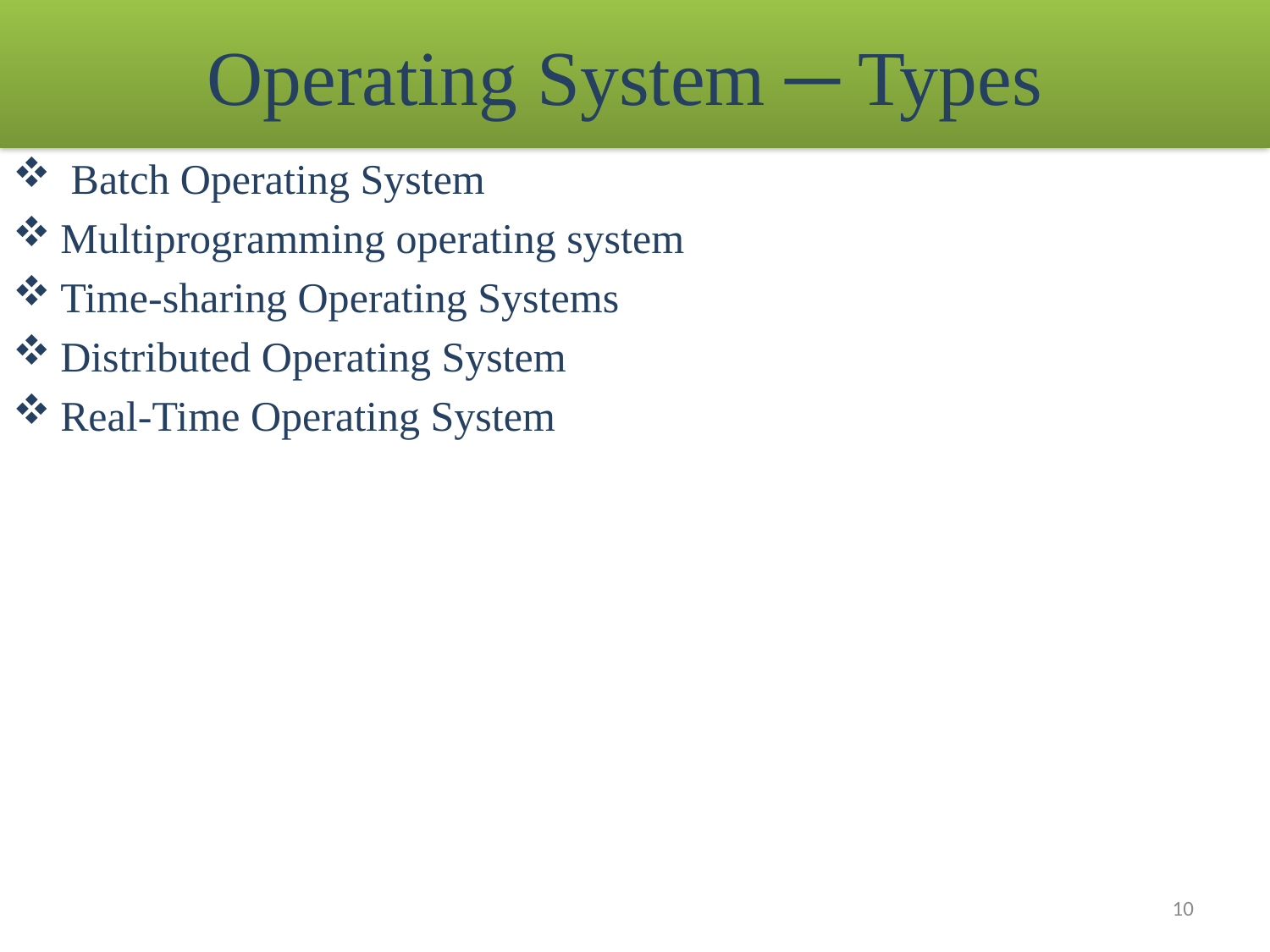

# Operating System ─ Types
 Batch Operating System
Multiprogramming operating system
Time-sharing Operating Systems
Distributed Operating System
Real-Time Operating System

10